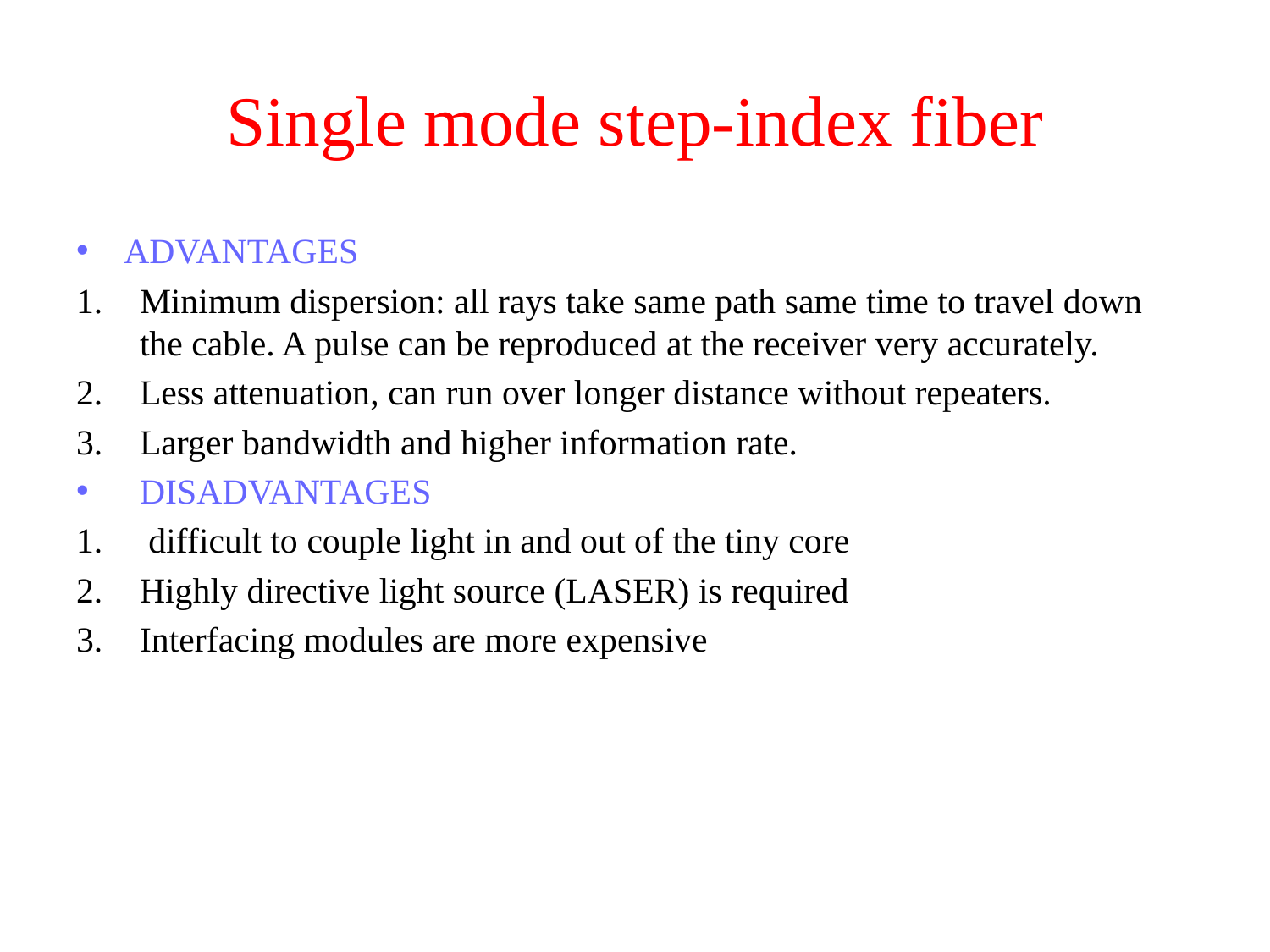

# Single mode step-index fiber
ADVANTAGES
Minimum dispersion: all rays take same path same time to travel down the cable. A pulse can be reproduced at the receiver very accurately.
Less attenuation, can run over longer distance without repeaters.
Larger bandwidth and higher information rate.
DISADVANTAGES
 difficult to couple light in and out of the tiny core
Highly directive light source (LASER) is required
Interfacing modules are more expensive